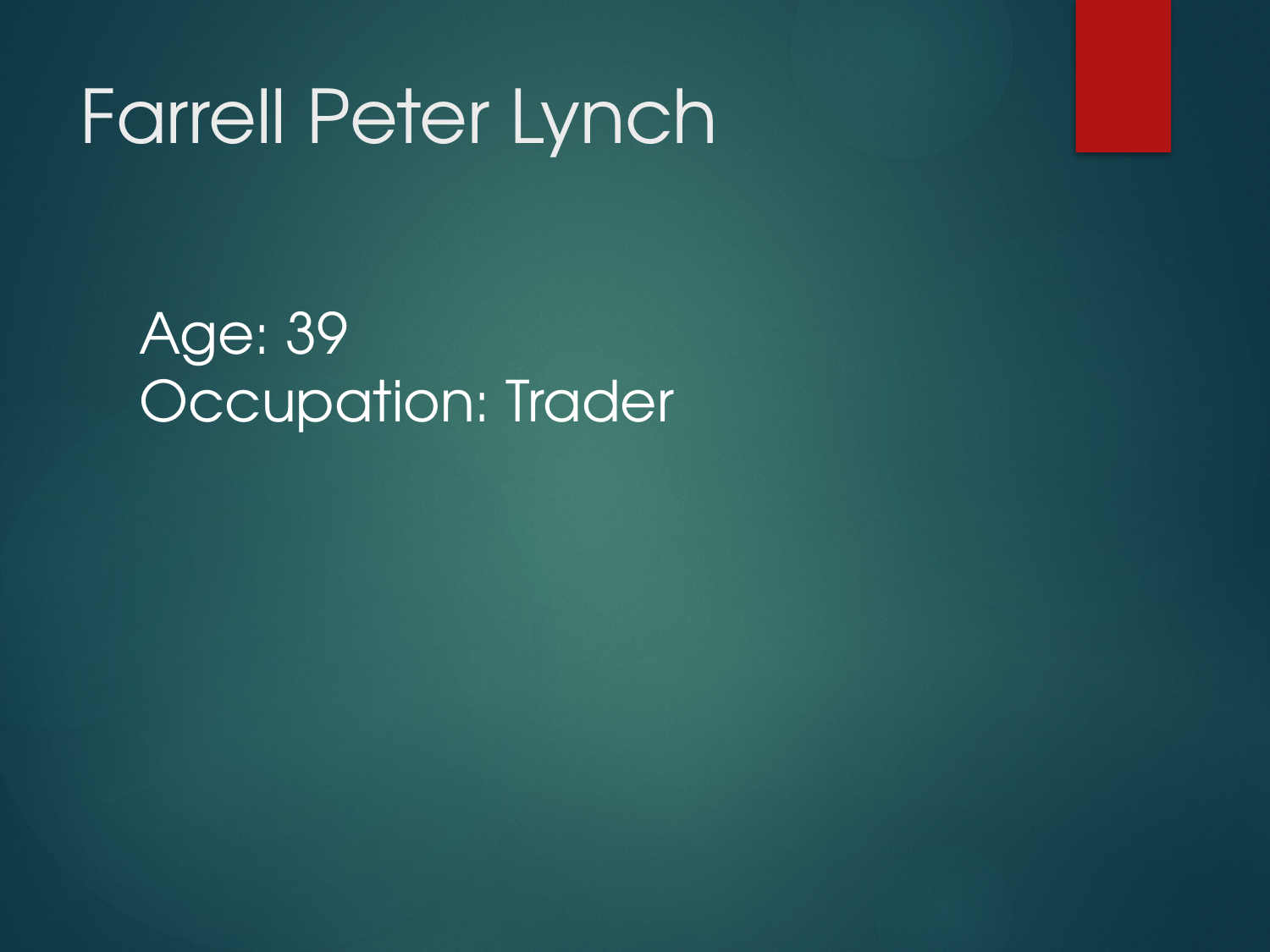

# Farrell Peter Lynch

Age: 39
Occupation: Trader